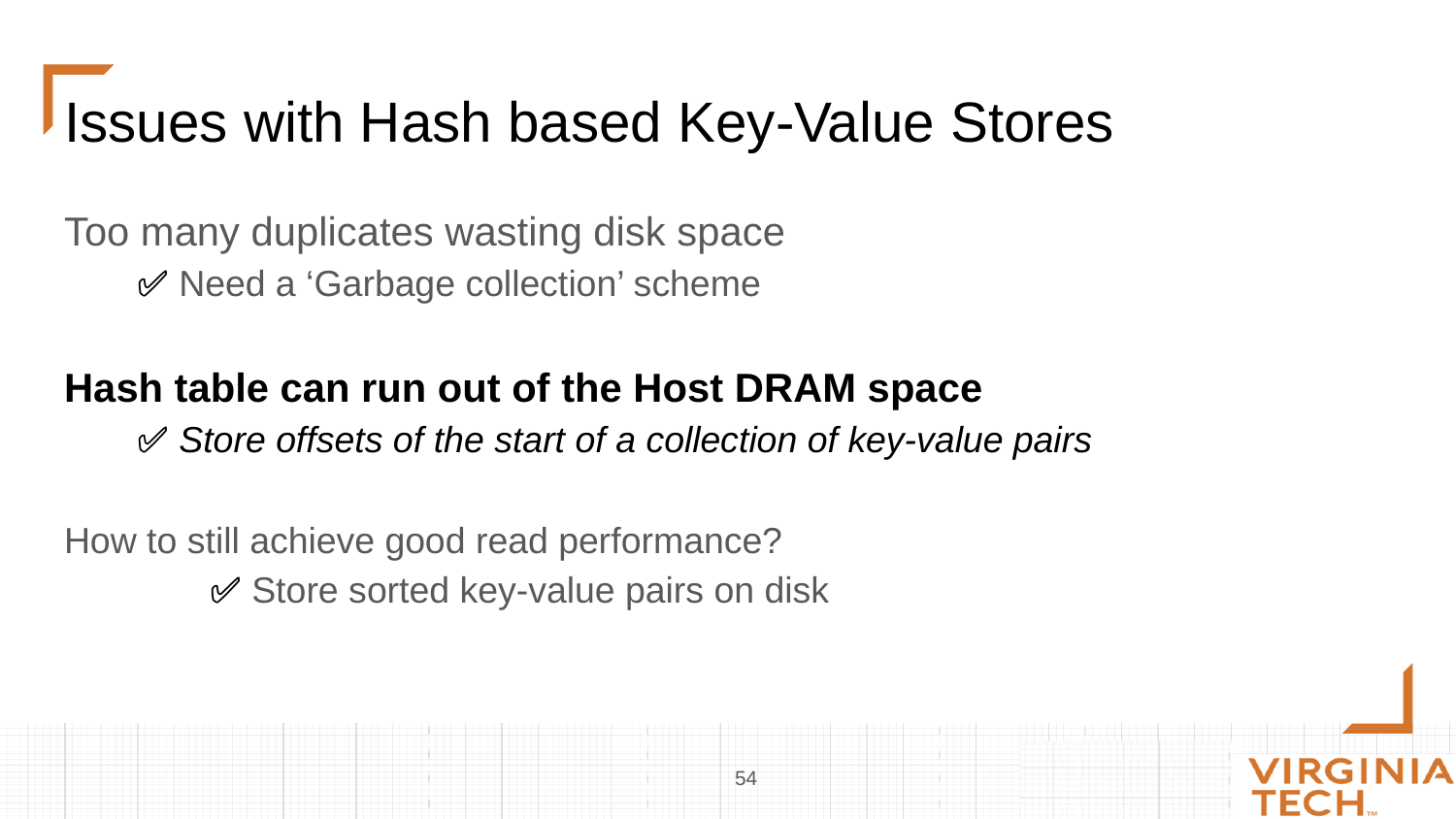

# Issues with Hash based Key-Value Stores
Too many duplicates wasting disk space
✅ Need a ‘Garbage collection’ scheme

Hash table can run out of the Host DRAM space
✅ Store offsets of the start of a collection of key-value pairs

How to still achieve good read performance?
	✅ Store sorted key-value pairs on disk

54